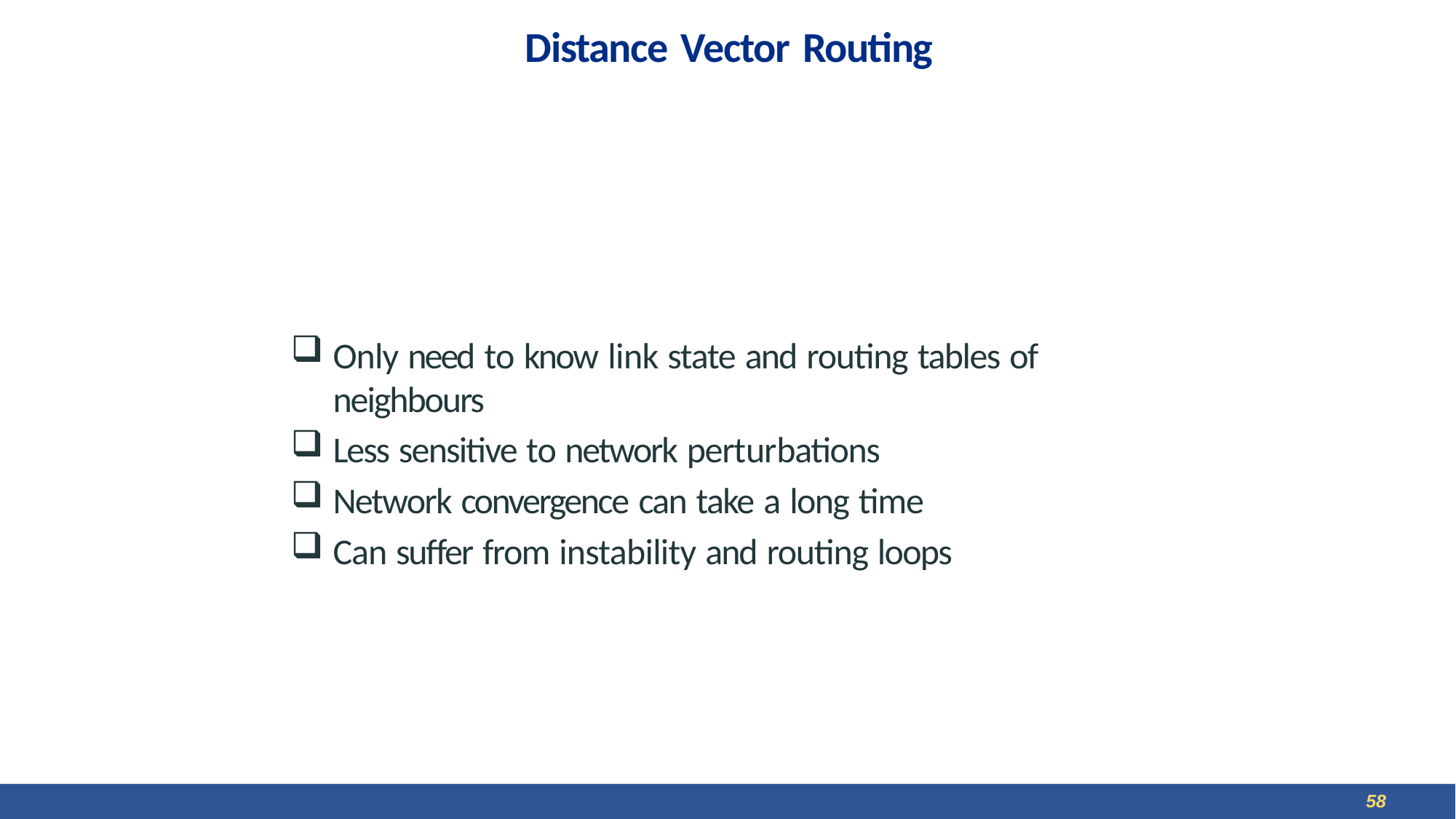

# Distance Vector Routing
Only need to know link state and routing tables of neighbours
Less sensitive to network perturbations
Network convergence can take a long time
Can suffer from instability and routing loops